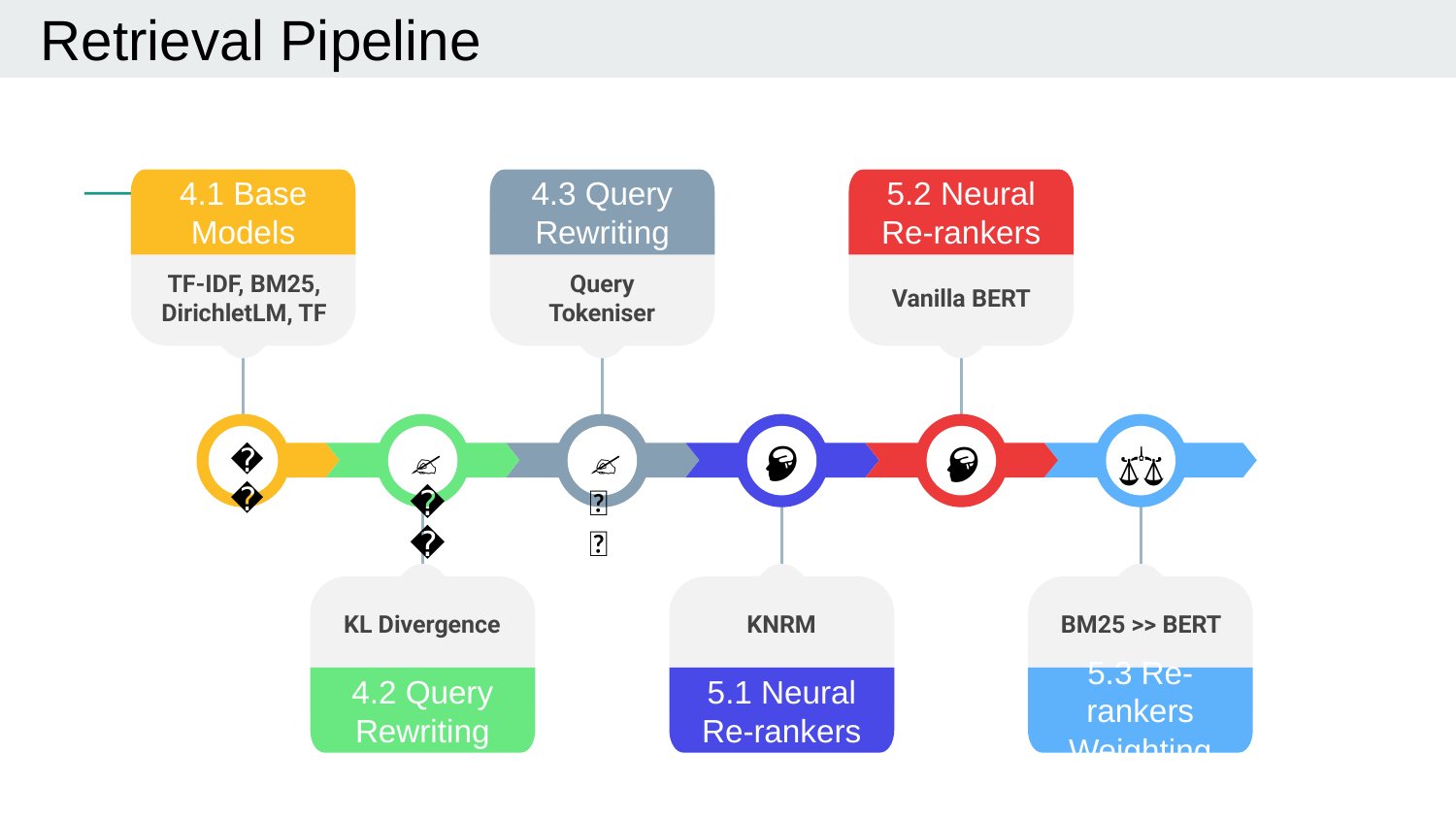

Retrieval Pipeline
4.3 Query Rewriting

Query Tokeniser

5.2 Neural
Re-rankers

Vanilla BERT

4.1 Base Models

TF-IDF, BM25, DirichletLM, TF

KL Divergence
4.2 Query Rewriting

KNRM
5.1 Neural
Re-rankers

BM25 >> BERT
5.3 Re-rankers
Weighting
🧠
 🧠
⚖️
🔎
✍🏼
✍🏼